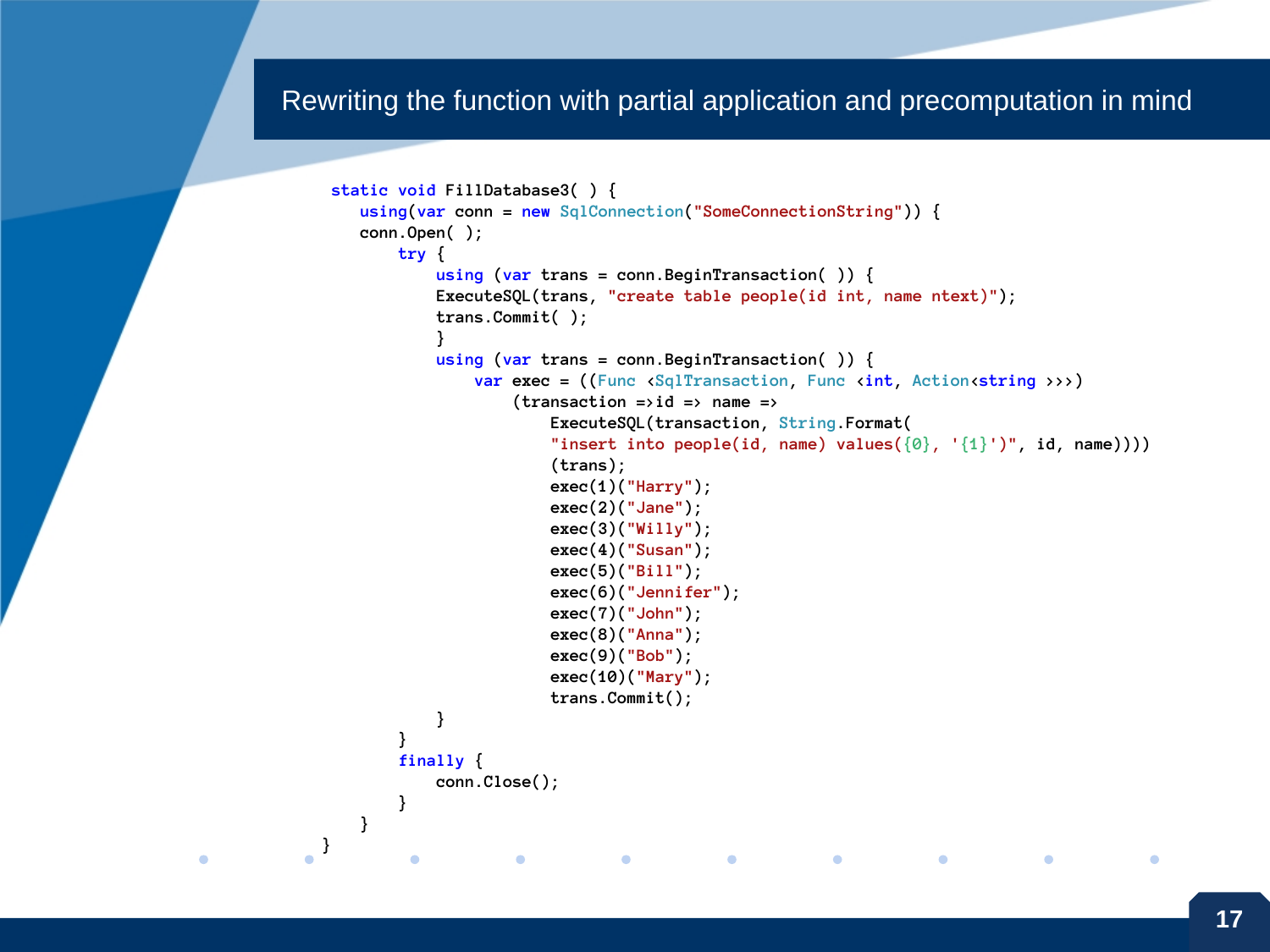

# Rewriting the function with partial application and precomputation in mind
         static void FillDatabase3( ) {
            using(var conn = new SqlConnection("SomeConnectionString")) {
            conn.Open( );
                try {
                    using (var trans = conn.BeginTransaction( )) {
                    ExecuteSQL(trans, "create table people(id int, name ntext)");
                    trans.Commit( );
                    }
                    using (var trans = conn.BeginTransaction( )) {
                        var exec = ((Func <SqlTransaction, Func <int, Action<string >>>)
                            (transaction =>id => name =>
                                ExecuteSQL(transaction, String.Format(
                                "insert into people(id, name) values({0}, '{1}')", id, name))))
                                (trans);
                                exec(1)("Harry");
                                exec(2)("Jane");
                                exec(3)("Willy");
                                exec(4)("Susan");
                                exec(5)("Bill");
                                exec(6)("Jennifer");
                                exec(7)("John");
                                exec(8)("Anna");
                                exec(9)("Bob");
                                exec(10)("Mary");
                                trans.Commit();
                    }
                }
                finally {
                    conn.Close();
                }
            }
        }
17